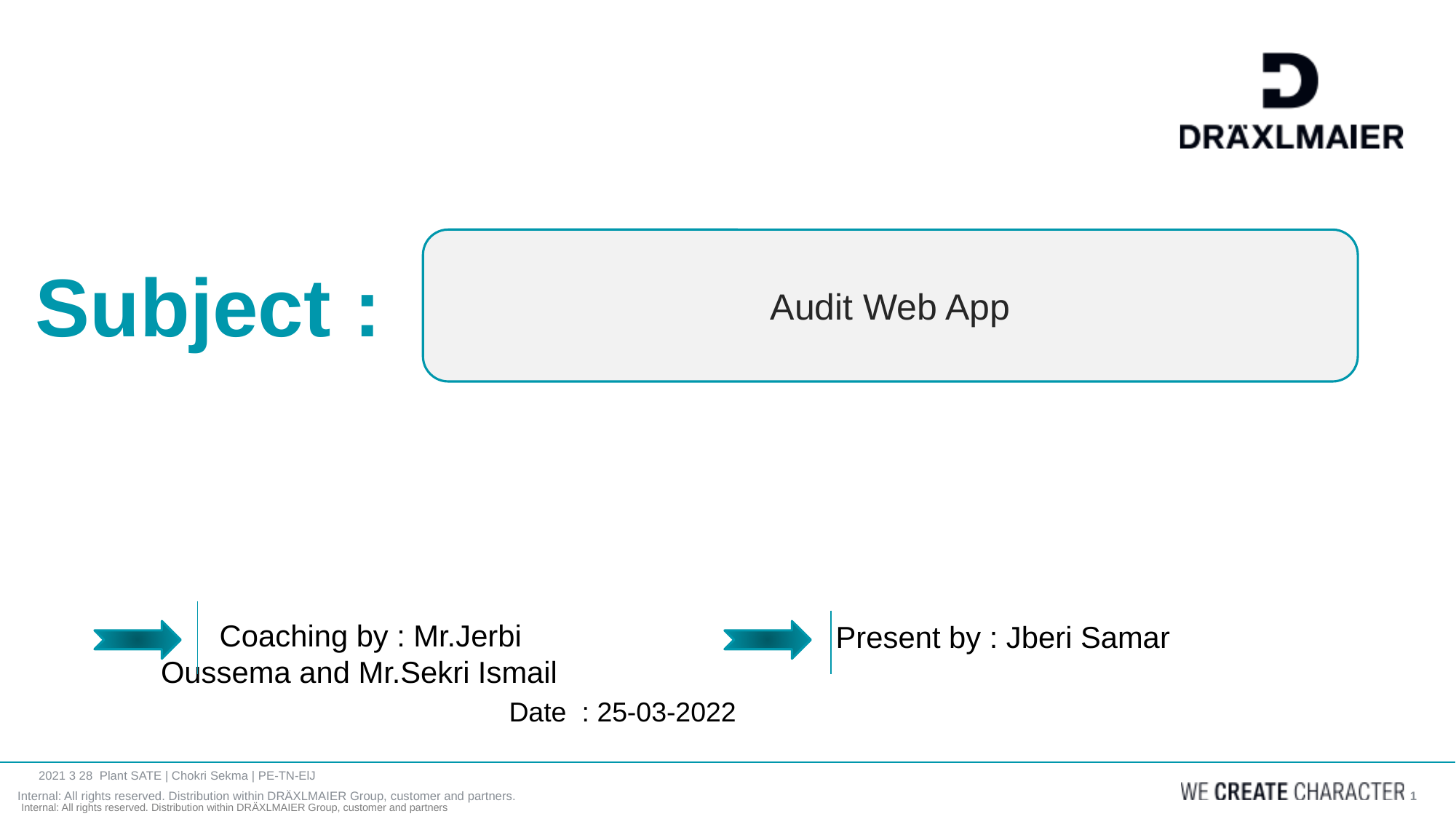

Subject :
Audit Web App
       Coaching by : Mr.Jerbi Oussema and Mr.Sekri Ismail

Present by : Jberi Samar

Date  : 25-03-2022
2021 3 28  Plant SATE | Chokri Sekma | PE-TN-ElJ
1
Internal: All rights reserved. Distribution within DRÄXLMAIER Group, customer and partners.